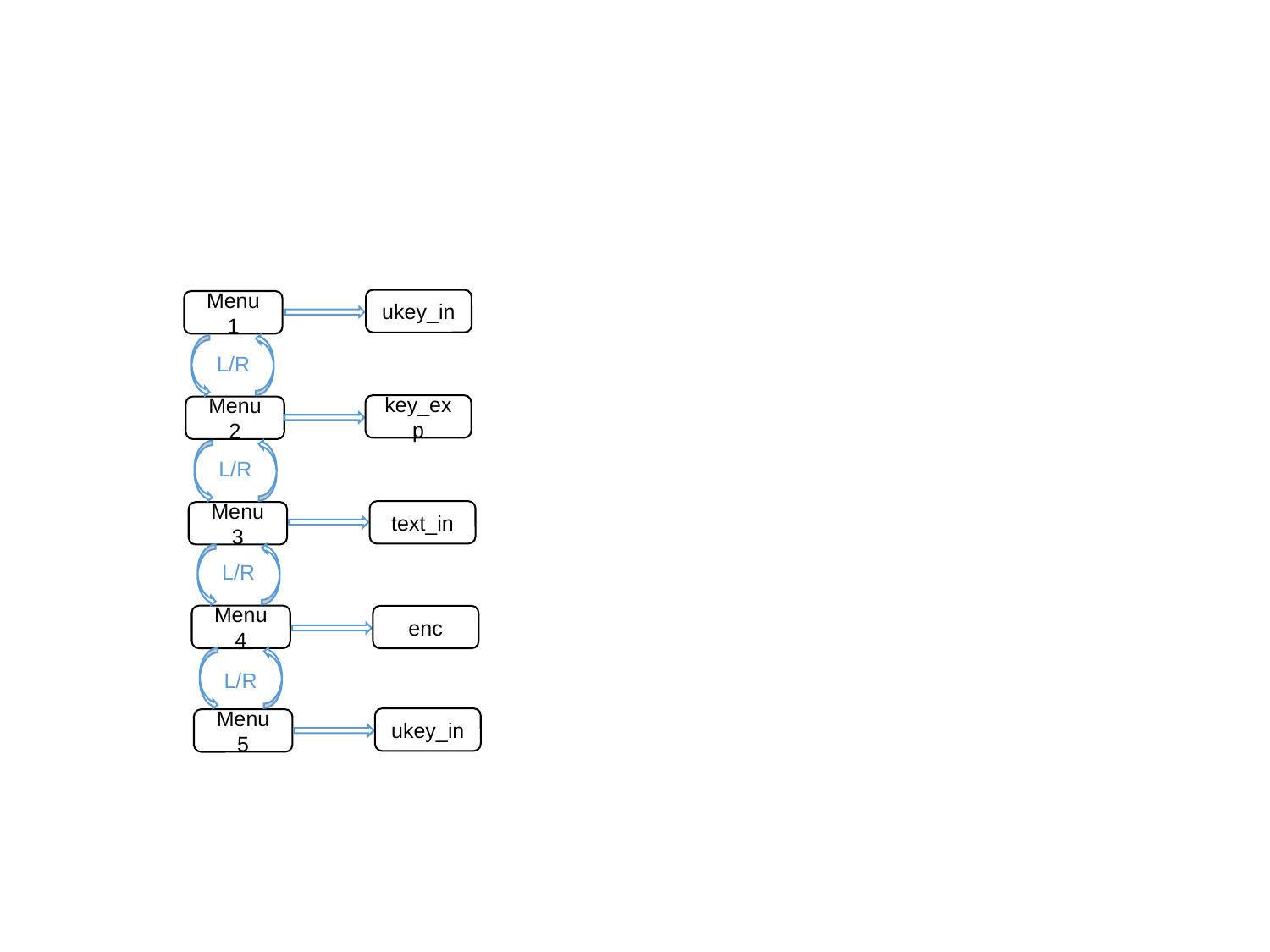

#
ukey_in
Menu 1

L/R
key_exp
Menu 2

L/R
text_in
Menu 3

L/R
Menu 4
enc

L/R
ukey_in
Menu 5